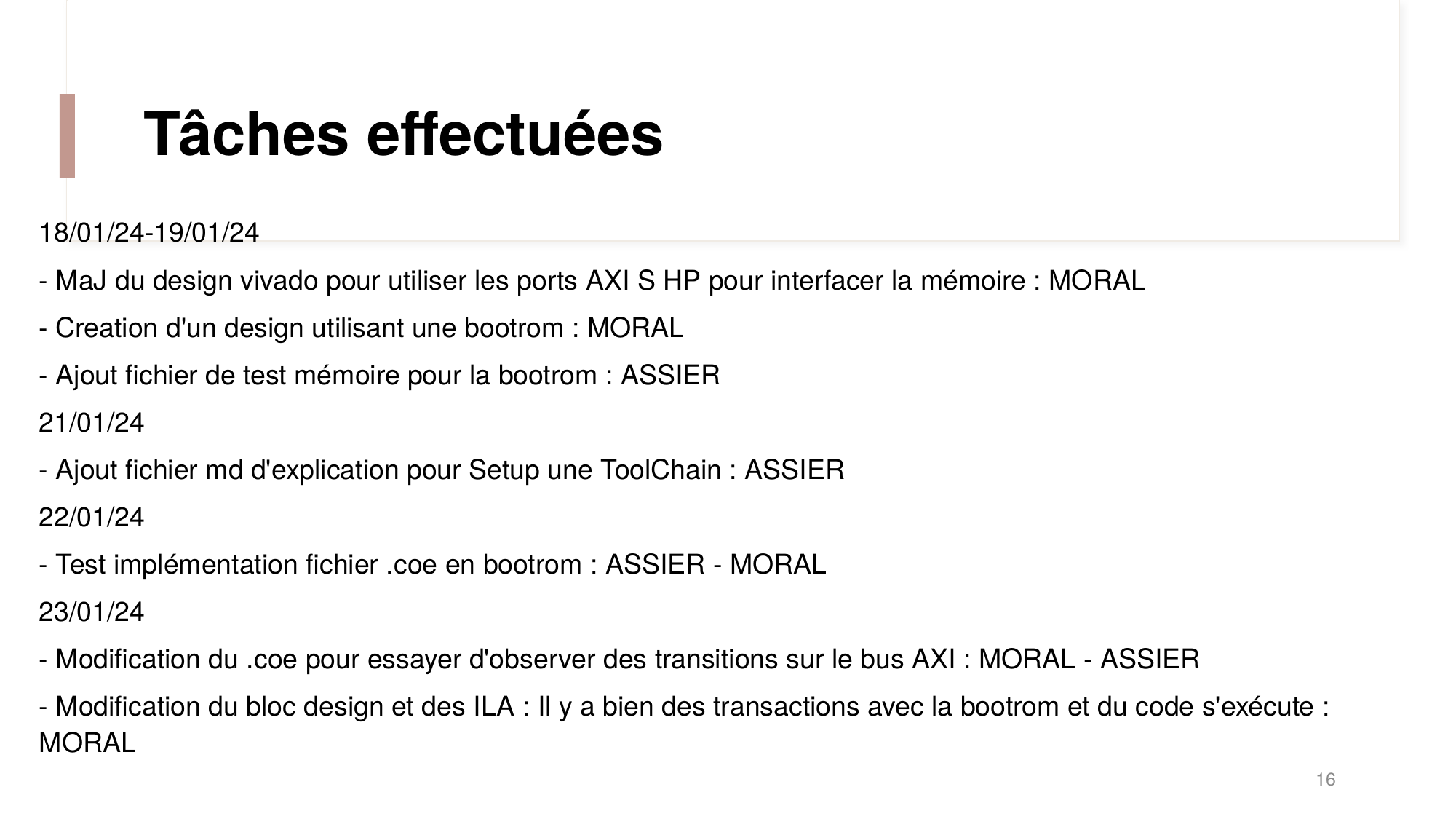

# Tâches effectuées
18/01/24-19/01/24
- MaJ du design vivado pour utiliser les ports AXI S HP pour interfacer la mémoire : MORAL
- Creation d'un design utilisant une bootrom : MORAL
- Ajout fichier de test mémoire pour la bootrom : ASSIER
21/01/24
- Ajout fichier md d'explication pour Setup une ToolChain : ASSIER
22/01/24
- Test implémentation fichier .coe en bootrom : ASSIER - MORAL
23/01/24
- Modification du .coe pour essayer d'observer des transitions sur le bus AXI : MORAL - ASSIER
- Modification du bloc design et des ILA : Il y a bien des transactions avec la bootrom et du code s'exécute : MORAL

16